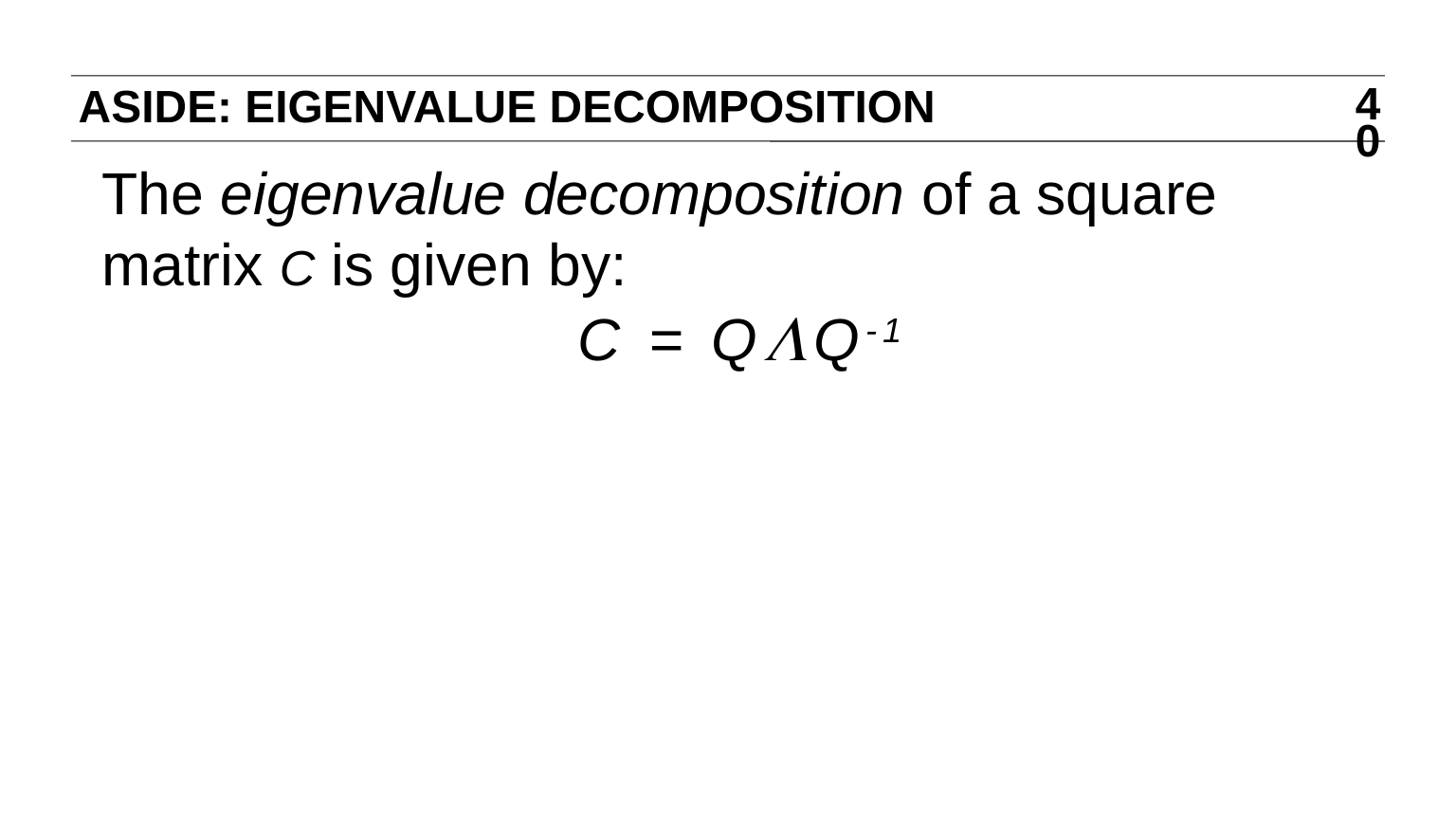

aside: eigenvalue decomposition
40
The eigenvalue decomposition of a square matrix C is given by:
C = QΛQ-1